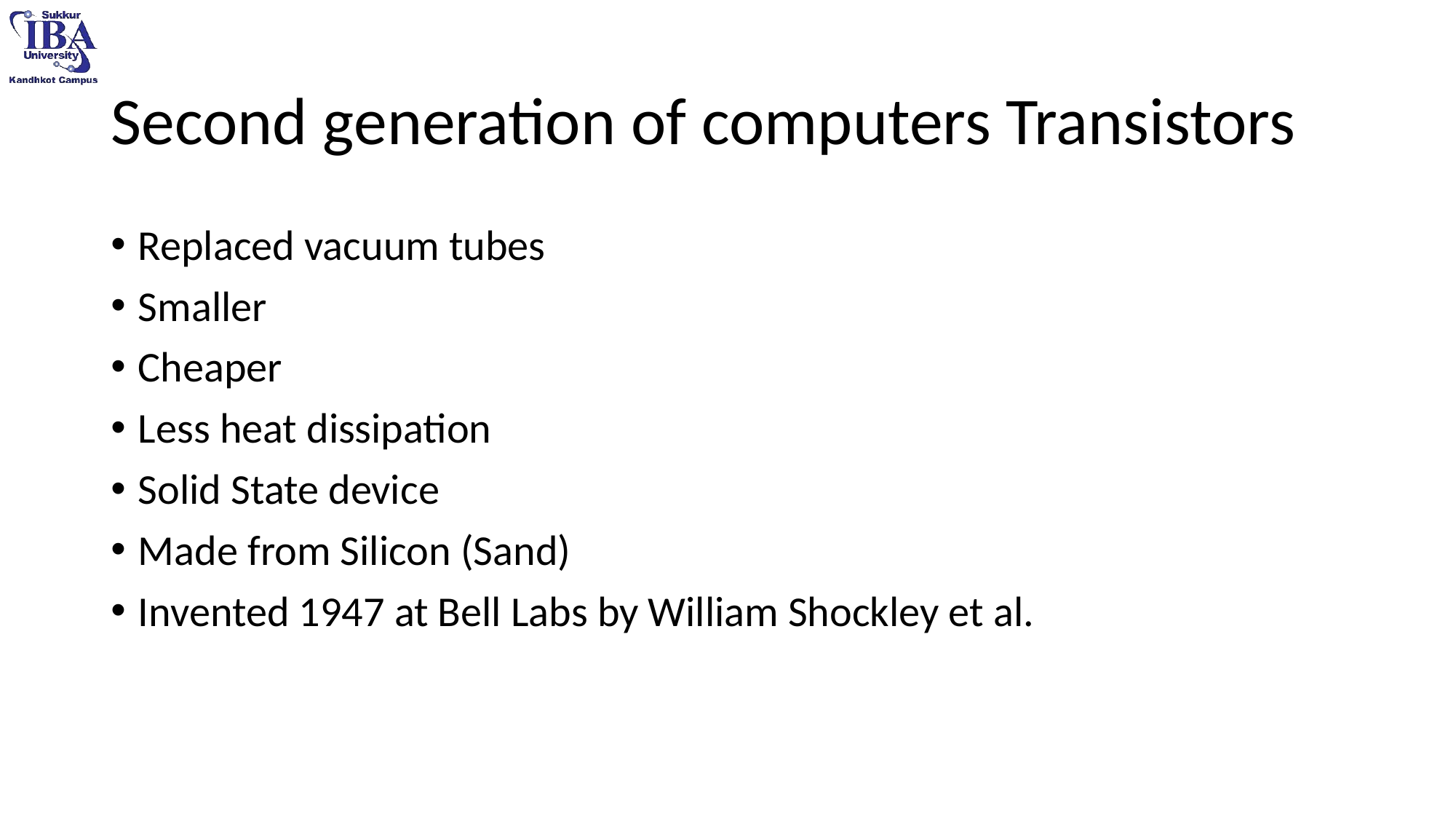

# Second generation of computers Transistors
Replaced vacuum tubes
Smaller
Cheaper
Less heat dissipation
Solid State device
Made from Silicon (Sand)
Invented 1947 at Bell Labs by William Shockley et al.